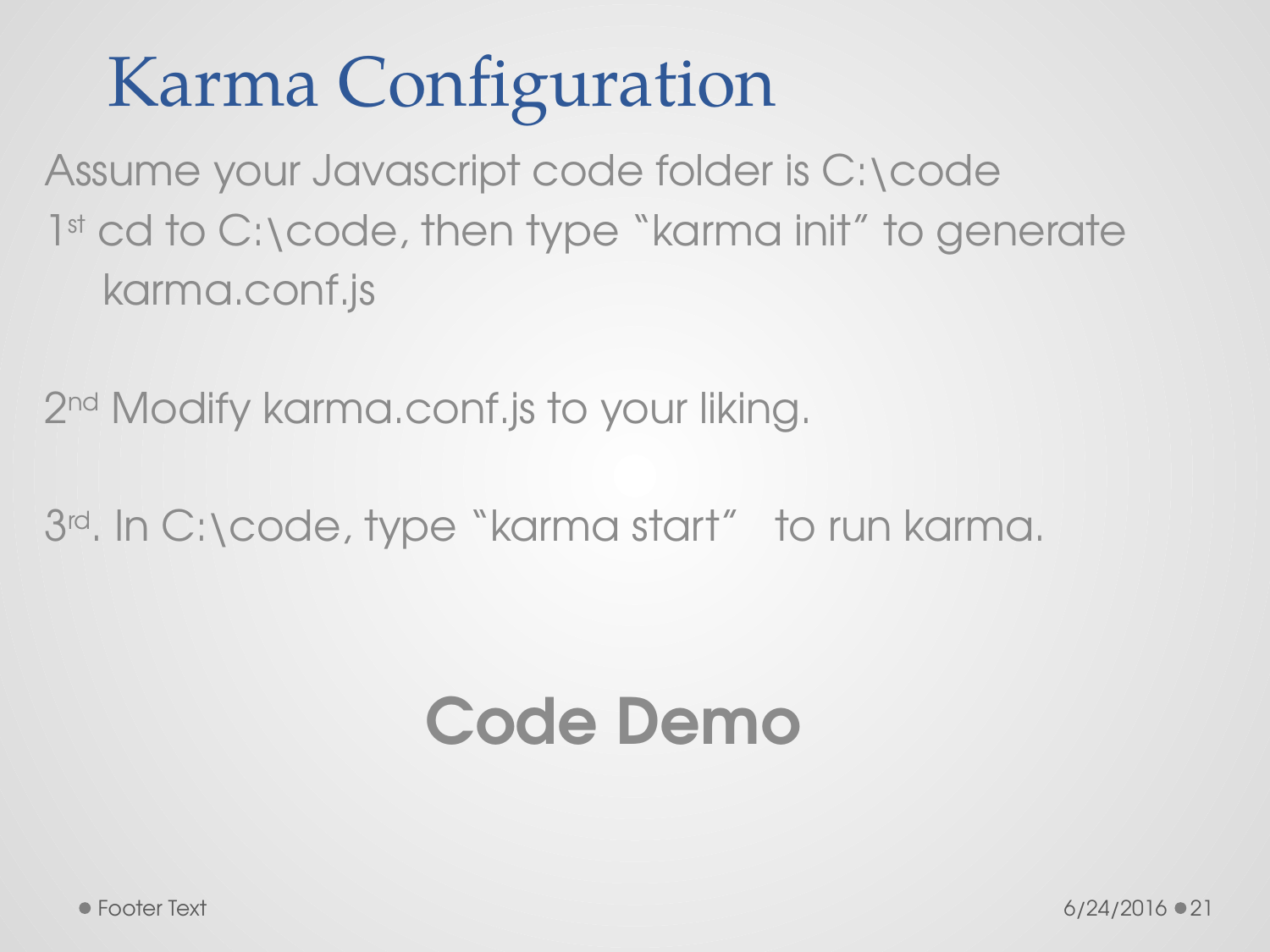

# Karma Configuration
Assume your Javascript code folder is C:\code
1st cd to C:\code, then type “karma init” to generate
     karma.conf.js

2nd Modify karma.conf.js to your liking.

3rd. In C:\code, type “karma start”   to run karma.

			Code Demo
Footer Text
6/24/2016
21